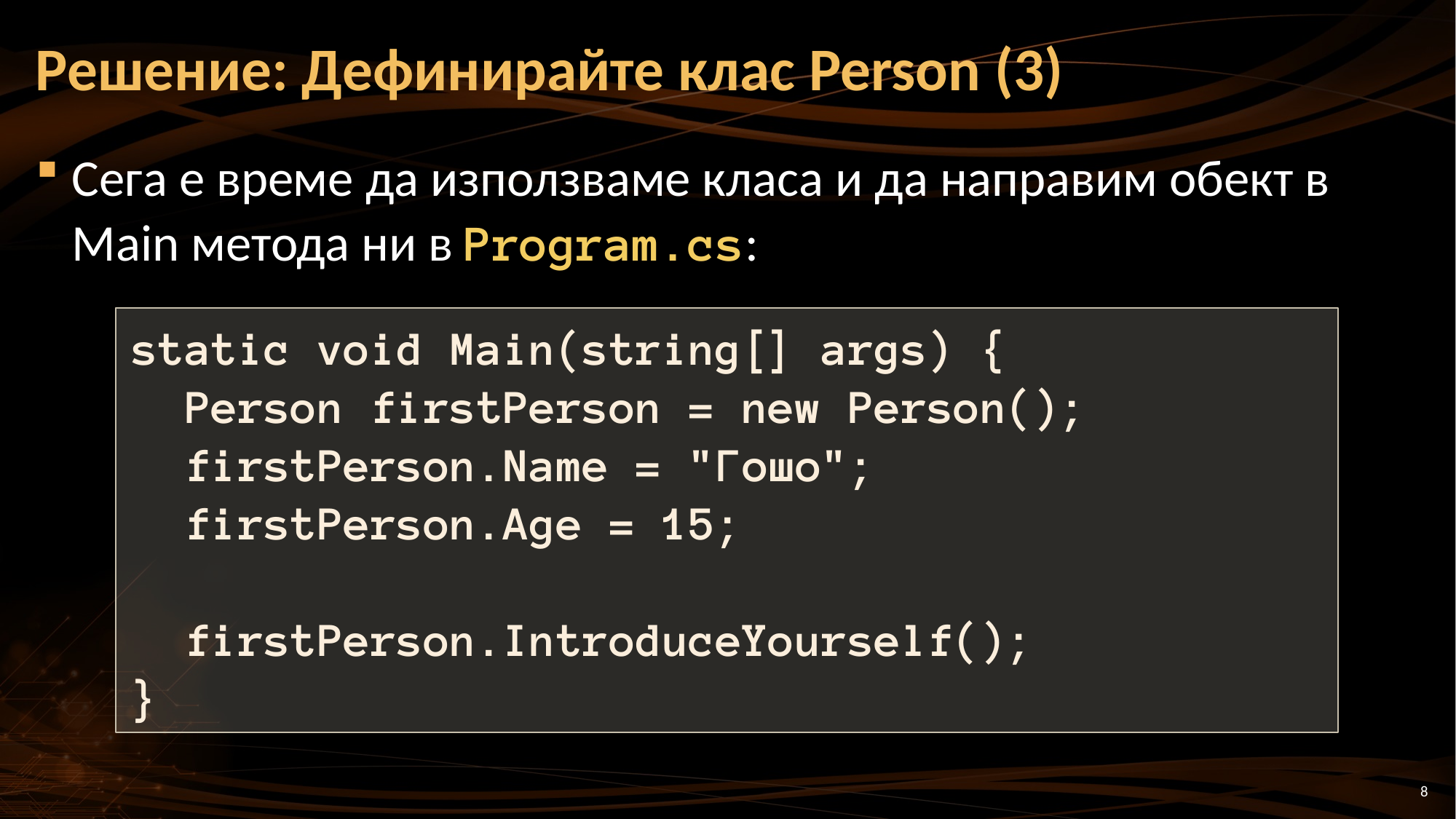

# Решение: Дефинирайте клас Person (3)
Сега е време да използваме класа и да направим обект в Main метода ни в Program.cs:
static void Main(string[] args) {
  Person firstPerson = new Person();
  firstPerson.Name = "Гошо";
  firstPerson.Age = 15;

  firstPerson.IntroduceYourself();
}
8